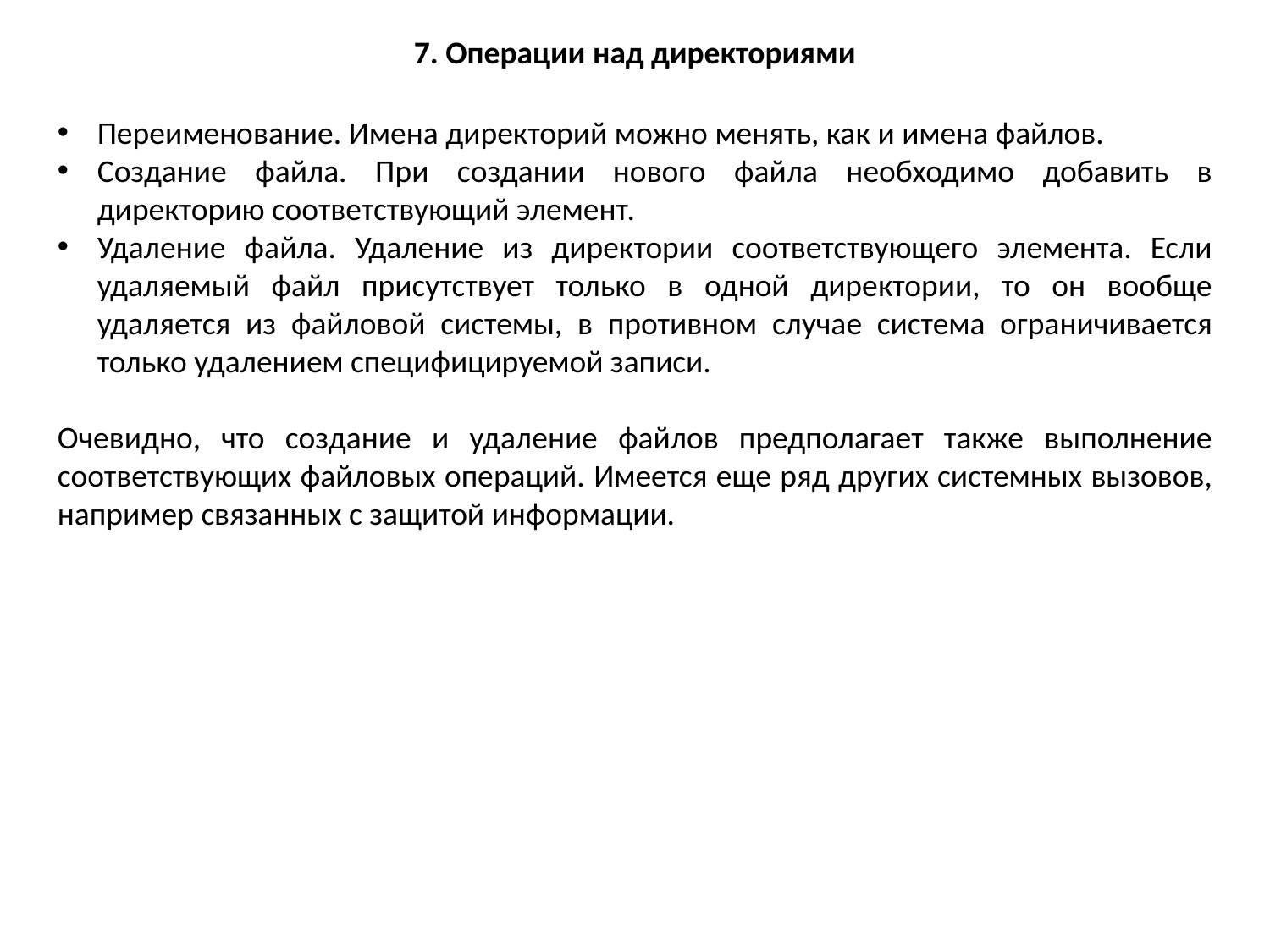

7. Операции над директориями
Переименование. Имена директорий можно менять, как и имена файлов.
Создание файла. При создании нового файла необходимо добавить в директорию соответствующий элемент.
Удаление файла. Удаление из директории соответствующего элемента. Если удаляемый файл присутствует только в одной директории, то он вообще удаляется из файловой системы, в противном случае система ограничивается только удалением специфицируемой записи.

Очевидно, что создание и удаление файлов предполагает также выполнение соответствующих файловых операций. Имеется еще ряд других системных вызовов, например связанных с защитой информации.